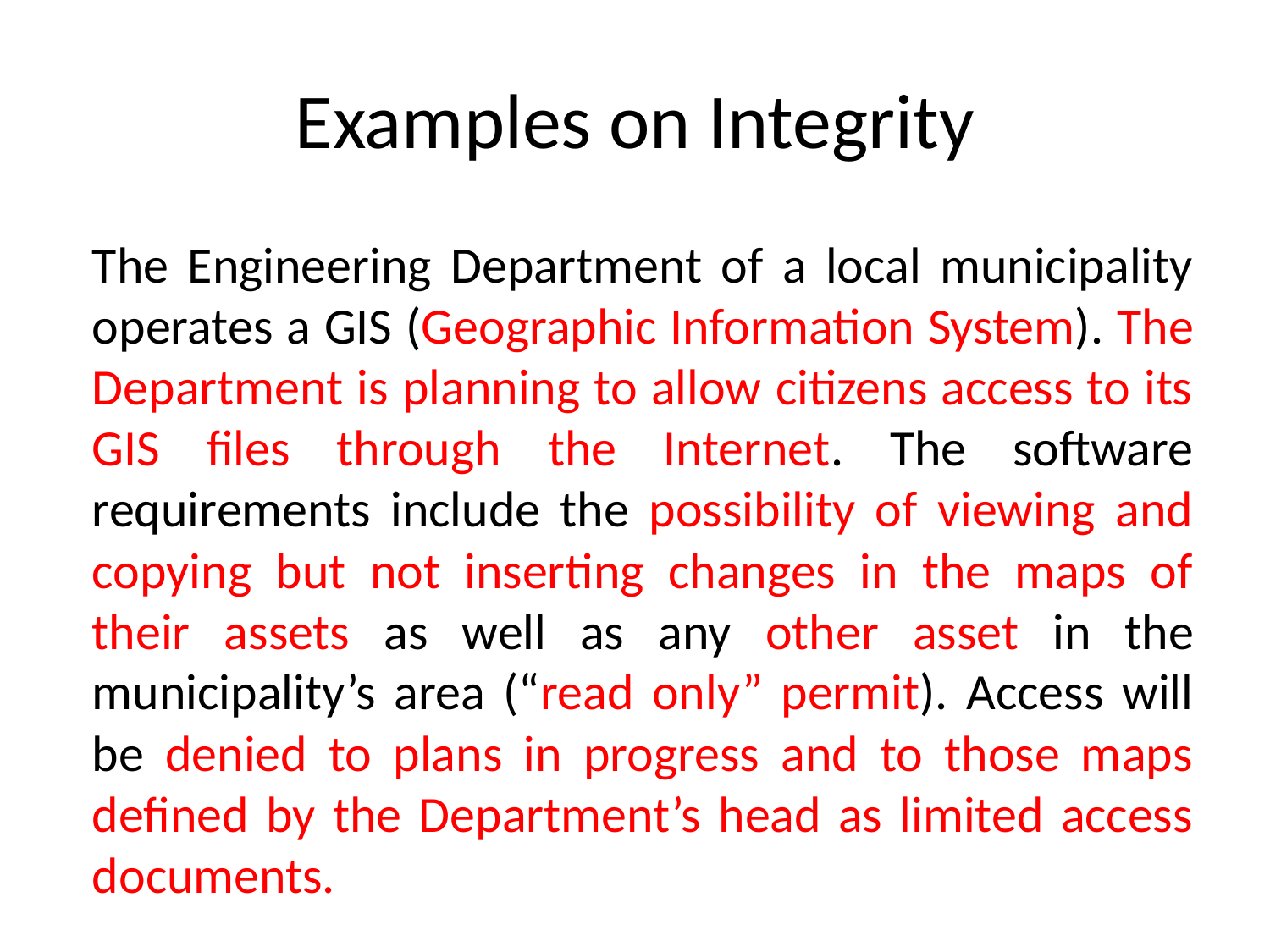

# Examples on Integrity
The Engineering Department of a local municipality operates a GIS (Geographic Information System). The Department is planning to allow citizens access to its GIS files through the Internet. The software requirements include the possibility of viewing and copying but not inserting changes in the maps of their assets as well as any other asset in the municipality’s area (“read only” permit). Access will be denied to plans in progress and to those maps defined by the Department’s head as limited access documents.